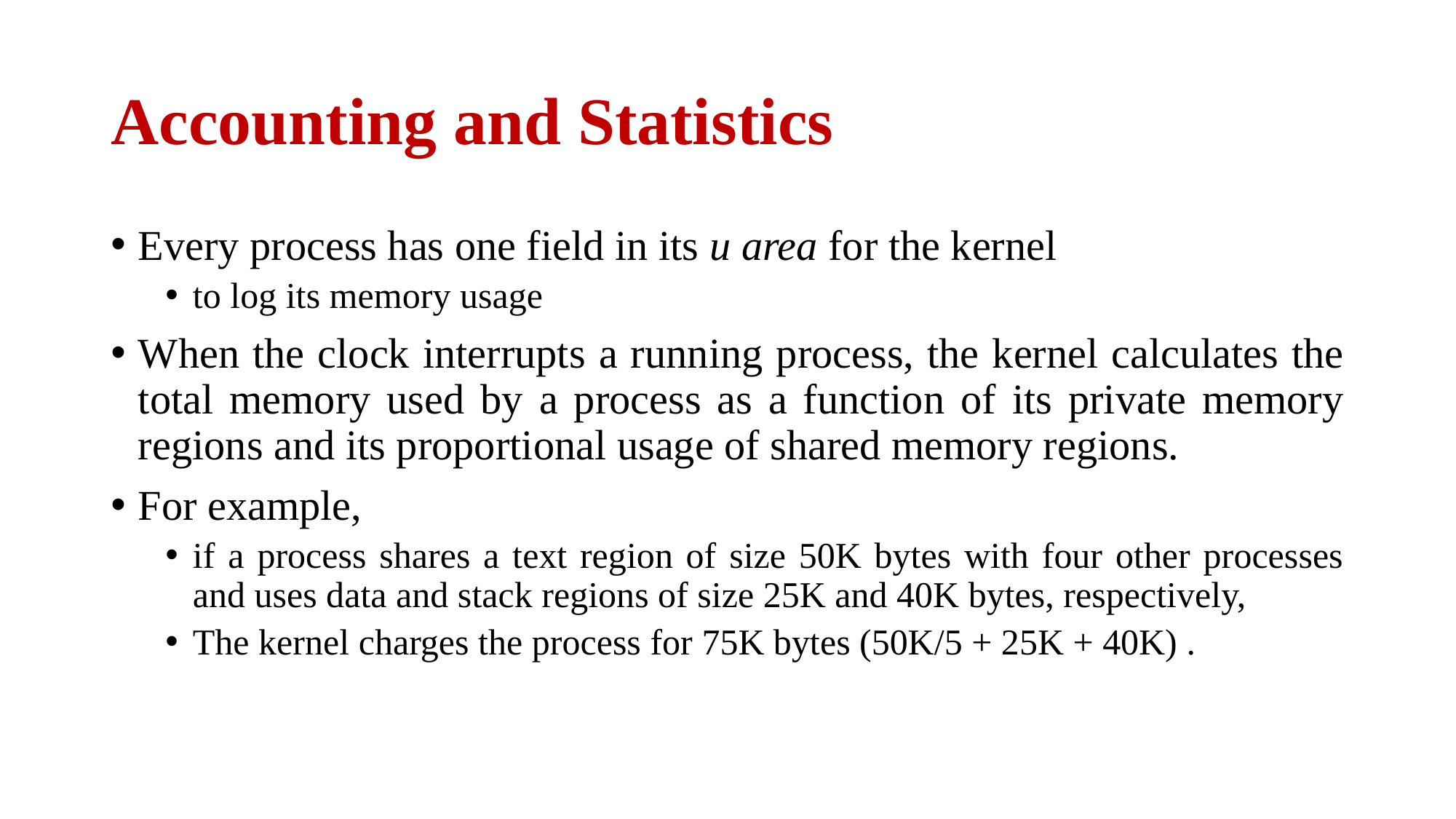

# Accounting and Statistics
Every process has one field in its u area for the kernel
to log its memory usage
When the clock interrupts a running process, the kernel calculates the total memory used by a process as a function of its private memory regions and its proportional usage of shared memory regions.
For example,
if a process shares a text region of size 50K bytes with four other processes and uses data and stack regions of size 25K and 40K bytes, respectively,
The kernel charges the process for 75K bytes (50K/5 + 25K + 40K) .